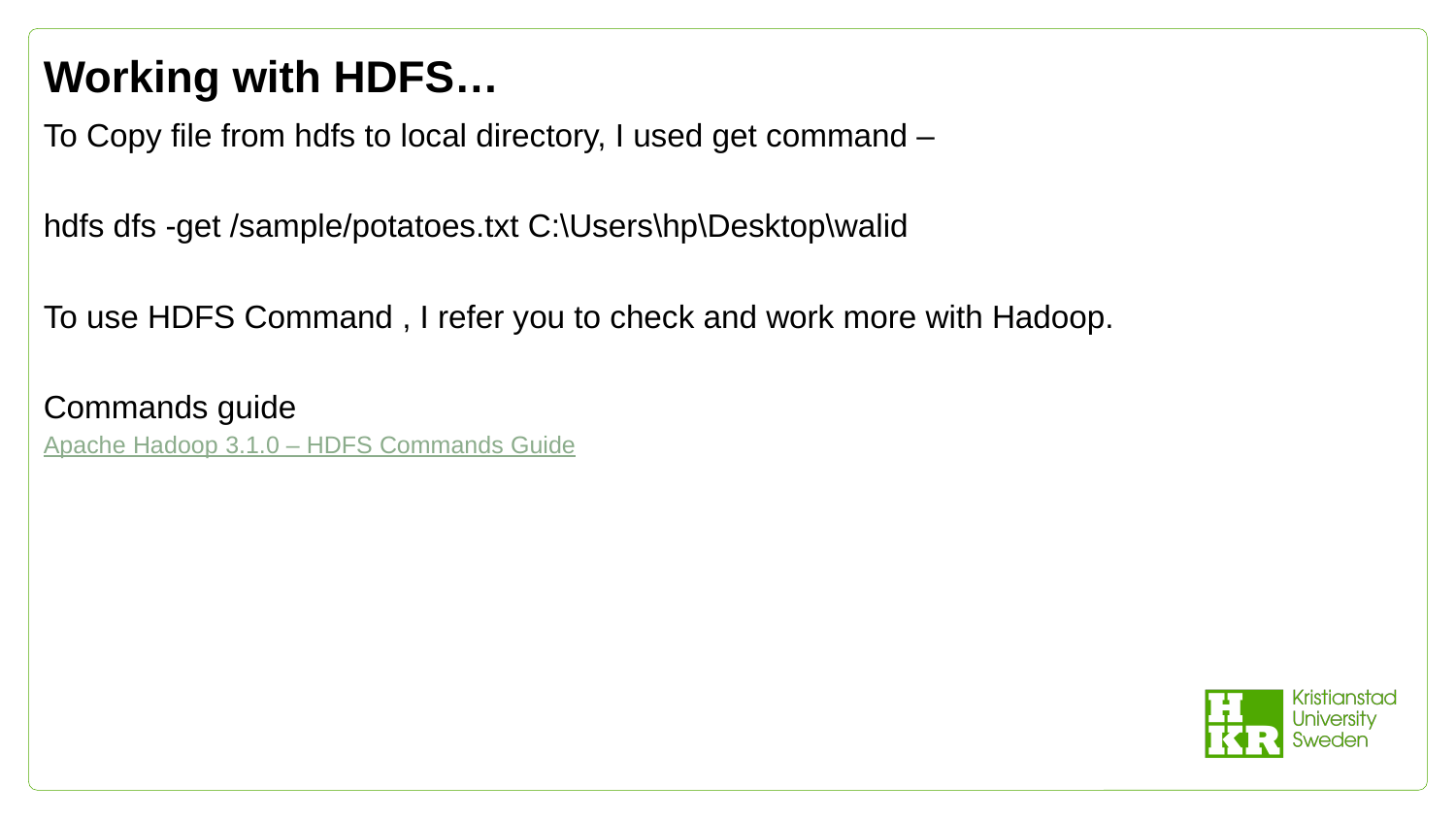

# Working with HDFS…
To Copy file from hdfs to local directory, I used get command –

hdfs dfs -get /sample/potatoes.txt C:\Users\hp\Desktop\walid

To use HDFS Command , I refer you to check and work more with Hadoop.

Commands guide
Apache Hadoop 3.1.0 – HDFS Commands Guide